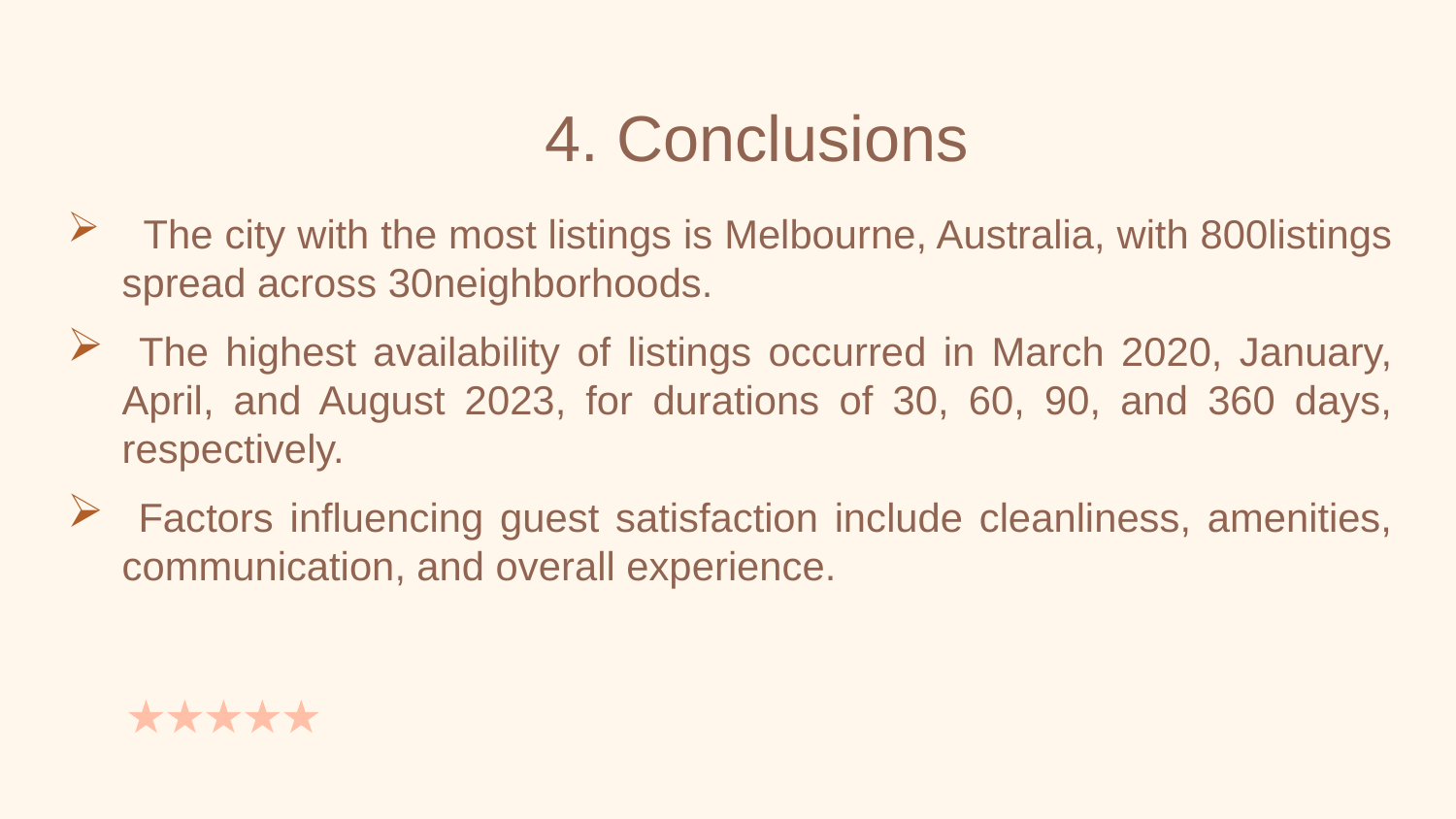

# 4. Conclusions
  The city with the most listings is Melbourne, Australia, with 800listings spread across 30neighborhoods.
 The highest availability of listings occurred in March 2020, January, April, and August 2023, for durations of 30, 60, 90, and 360 days, respectively.
 Factors influencing guest satisfaction include cleanliness, amenities, communication, and overall experience.